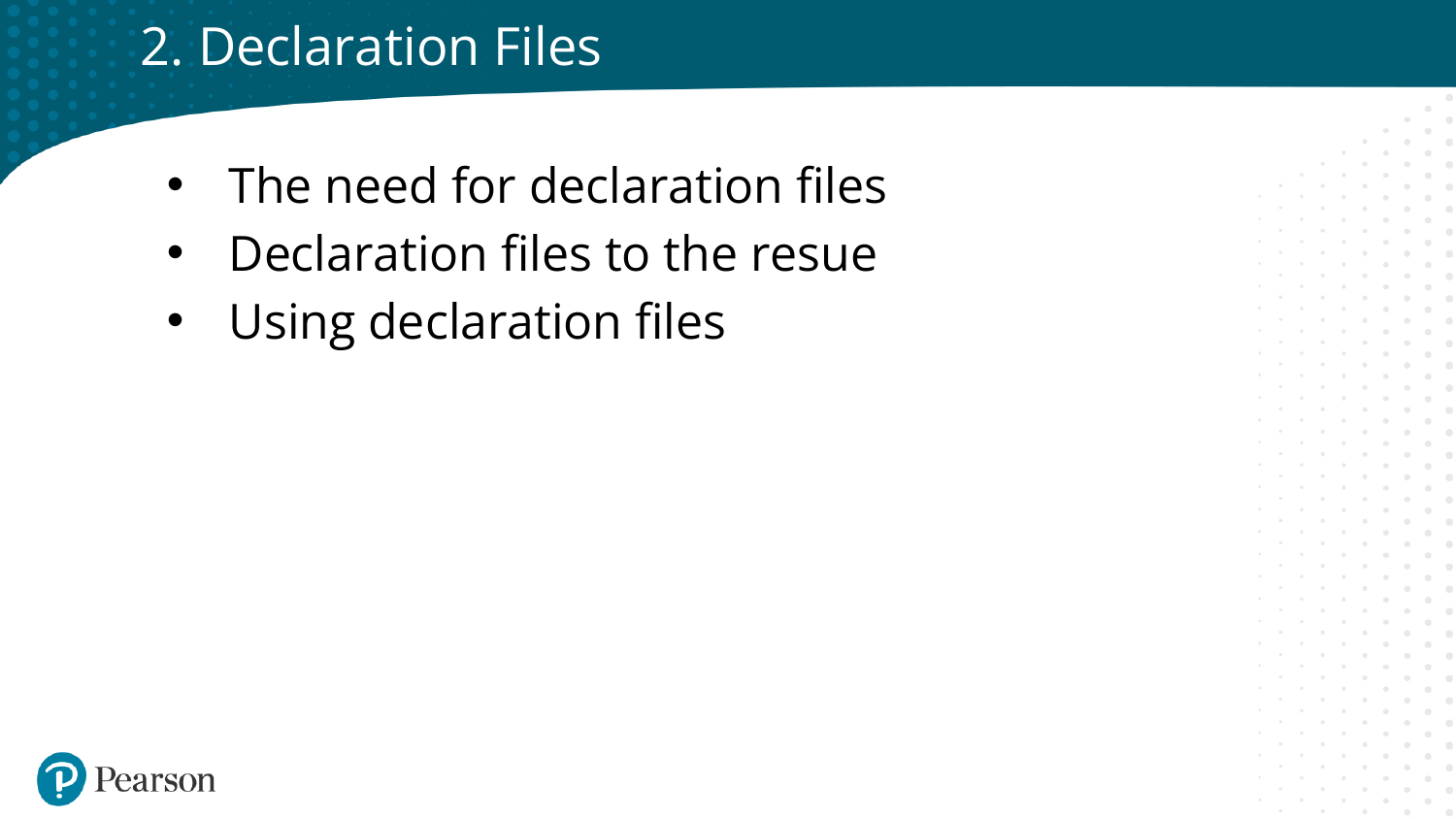

# 2. Declaration Files
The need for declaration files
Declaration files to the resue
Using declaration files